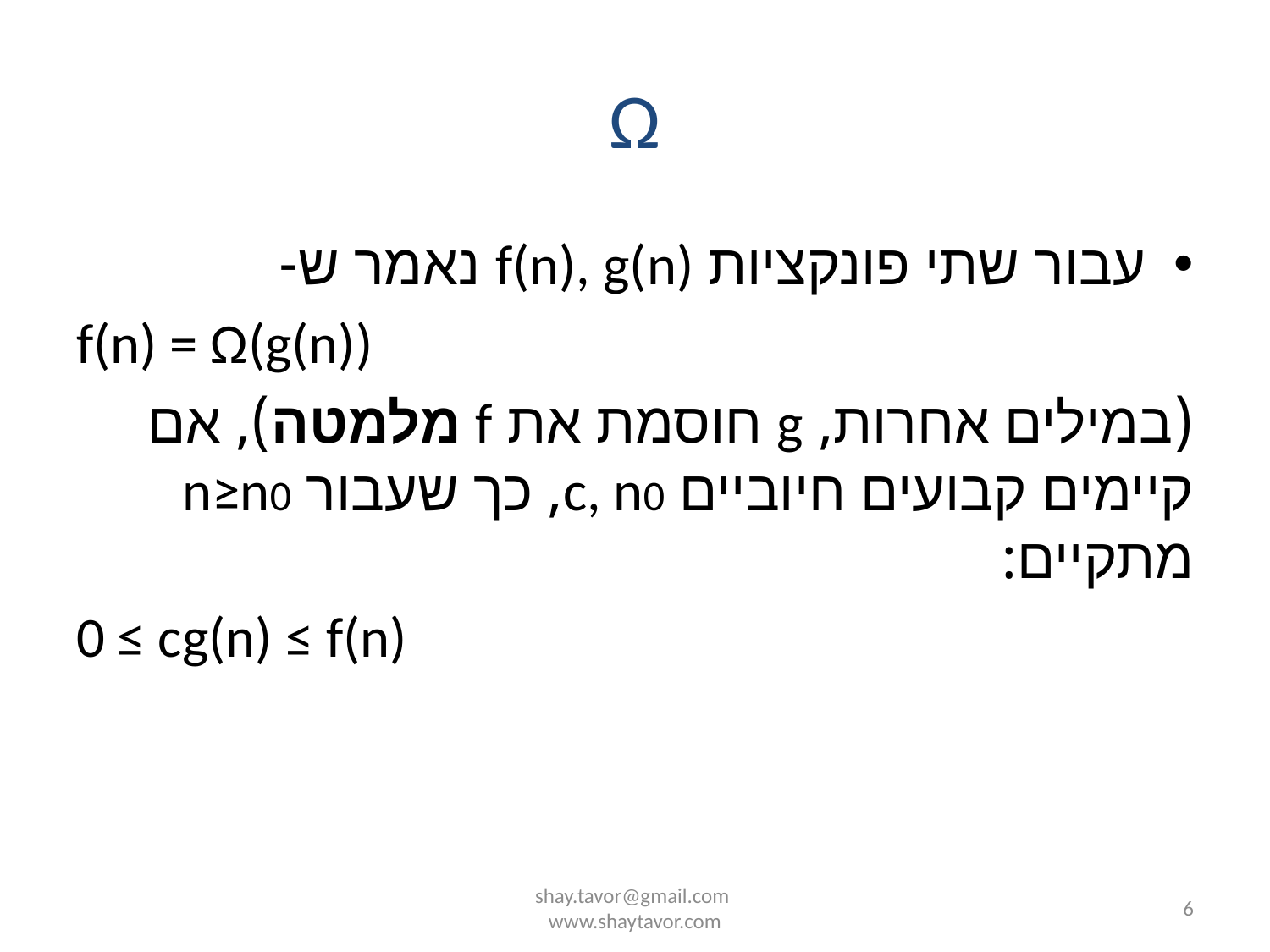

# Ω
עבור שתי פונקציות f(n), g(n) נאמר ש-
f(n) = Ω(g(n))
(במילים אחרות, g חוסמת את f מלמטה), אם קיימים קבועים חיוביים c, n0, כך שעבור n≥n0 מתקיים:
0 ≤ cg(n) ≤ f(n)
shay.tavor@gmail.com
www.shaytavor.com
6